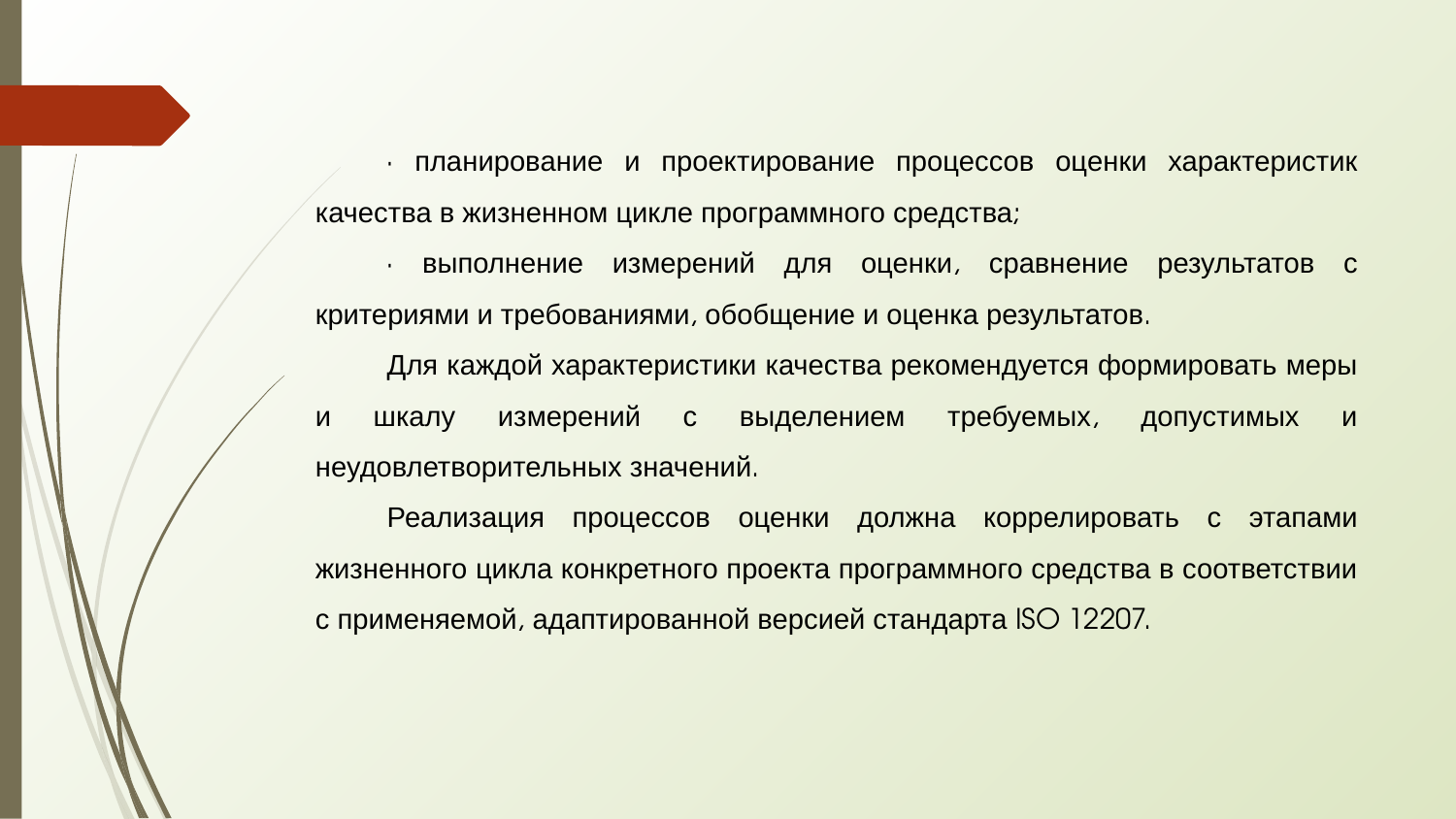

· планирование и проектирование процессов оценки характеристик качества в жизненном цикле программного средства;
· выполнение измерений для оценки, сравнение результатов с критериями и требованиями, обобщение и оценка результатов.
Для каждой характеристики качества рекомендуется формировать меры и шкалу измерений с выделением требуемых, допустимых и неудовлетворительных значений.
Реализация процессов оценки должна коррелировать с этапами жизненного цикла конкретного проекта программного средства в соответствии с применяемой, адаптированной версией стандарта ISO 12207.